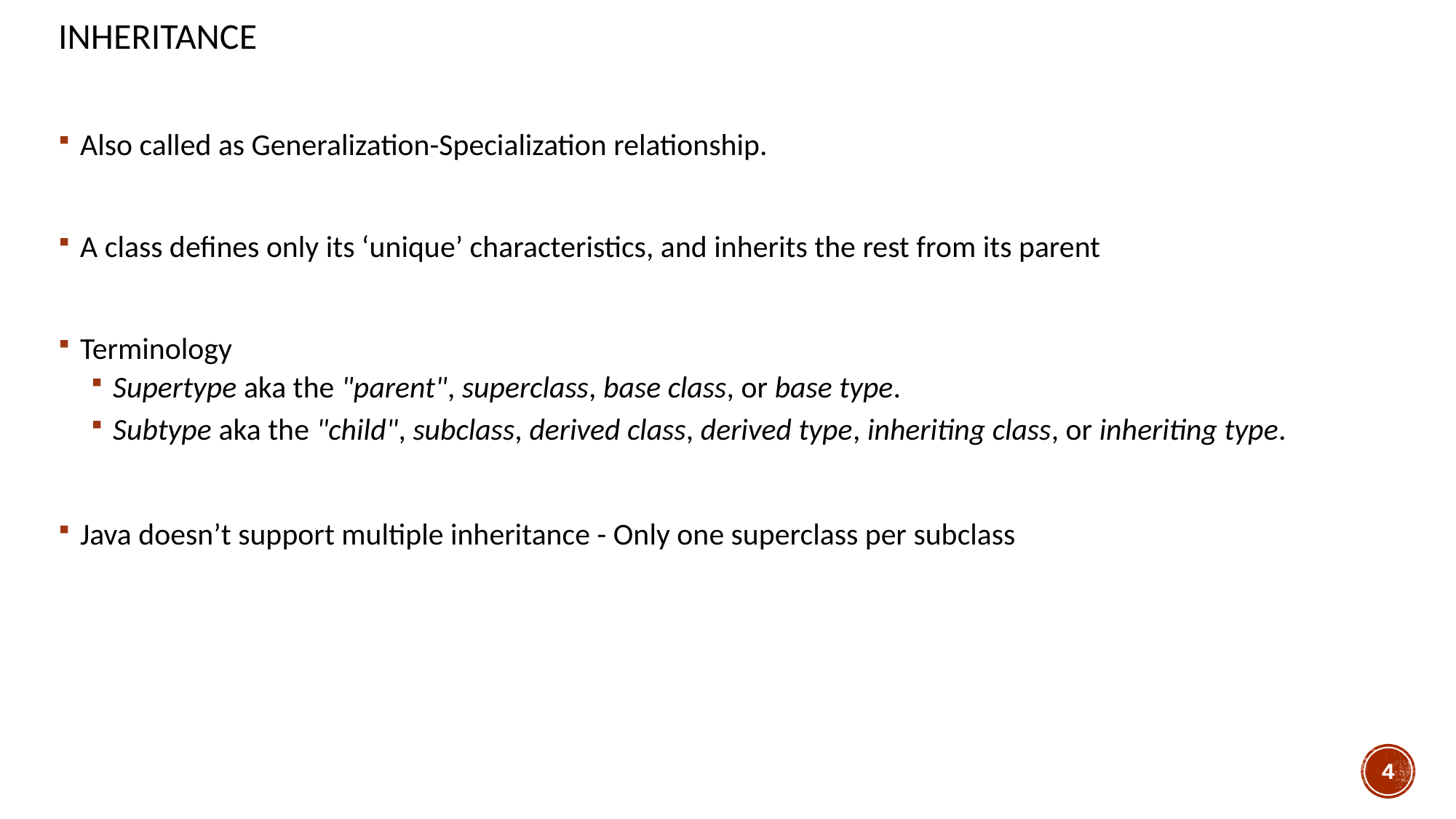

# Inheritance
Also called as Generalization-Specialization relationship.

A class defines only its ‘unique’ characteristics, and inherits the rest from its parent

Terminology
Supertype aka the "parent", superclass, base class, or base type.
Subtype aka the "child", subclass, derived class, derived type, inheriting class, or inheriting type.

Java doesn’t support multiple inheritance - Only one superclass per subclass

4